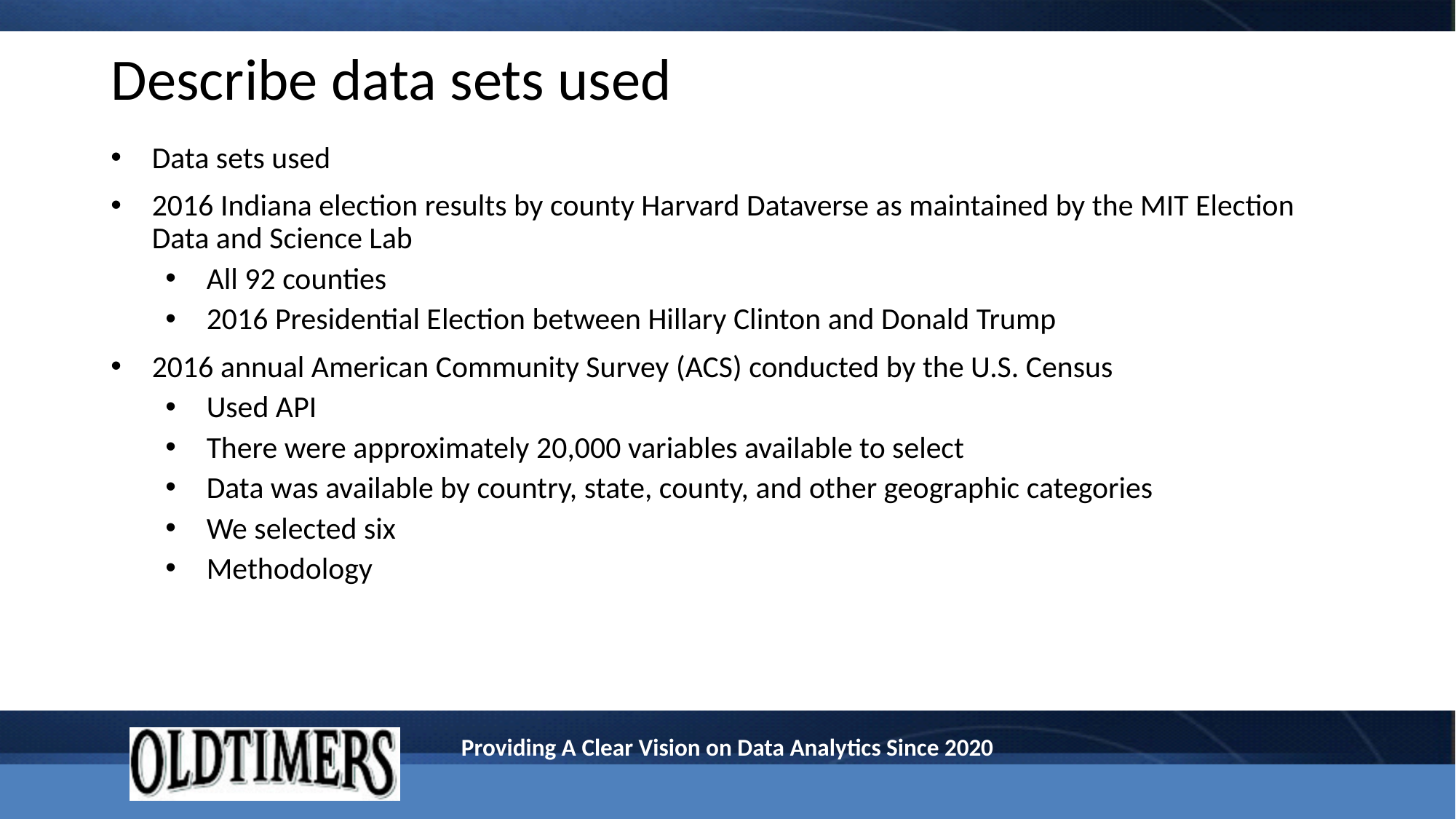

# Describe data sets used
Data sets used
2016 Indiana election results by county Harvard Dataverse as maintained by the MIT Election Data and Science Lab
All 92 counties
2016 Presidential Election between Hillary Clinton and Donald Trump
2016 annual American Community Survey (ACS) conducted by the U.S. Census
Used API
There were approximately 20,000 variables available to select
Data was available by country, state, county, and other geographic categories
We selected six
Methodology